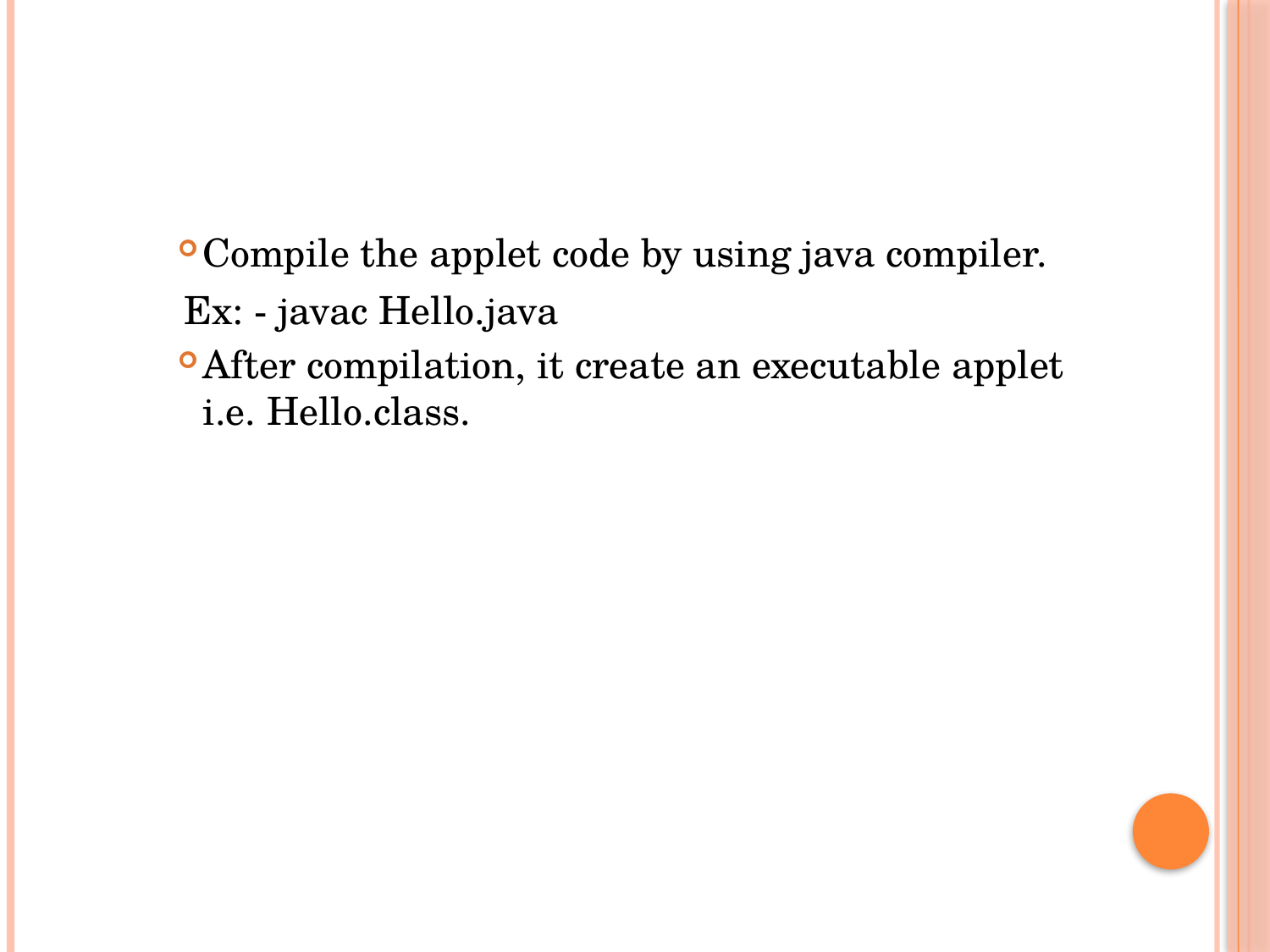

#
Compile the applet code by using java compiler.
          Ex: - javac Hello.java
After compilation, it create an executable applet i.e. Hello.class.